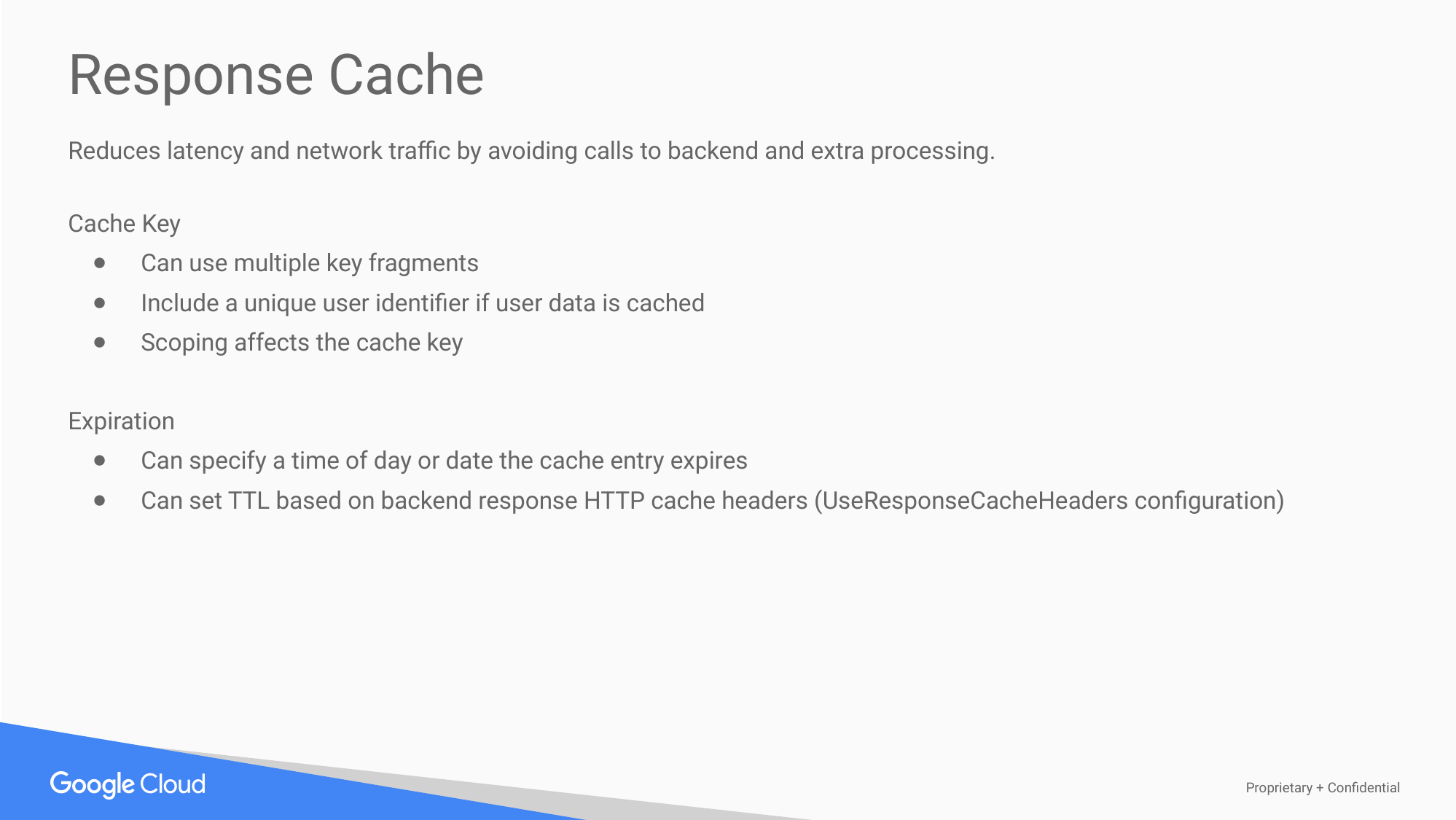

Response Cache
Reduces latency and network traffic by avoiding calls to backend and extra processing.

Cache Key
Can use multiple key fragments
Include a unique user identifier if user data is cached
Scoping affects the cache key

Expiration
Can specify a time of day or date the cache entry expires
Can set TTL based on backend response HTTP cache headers (UseResponseCacheHeaders configuration)